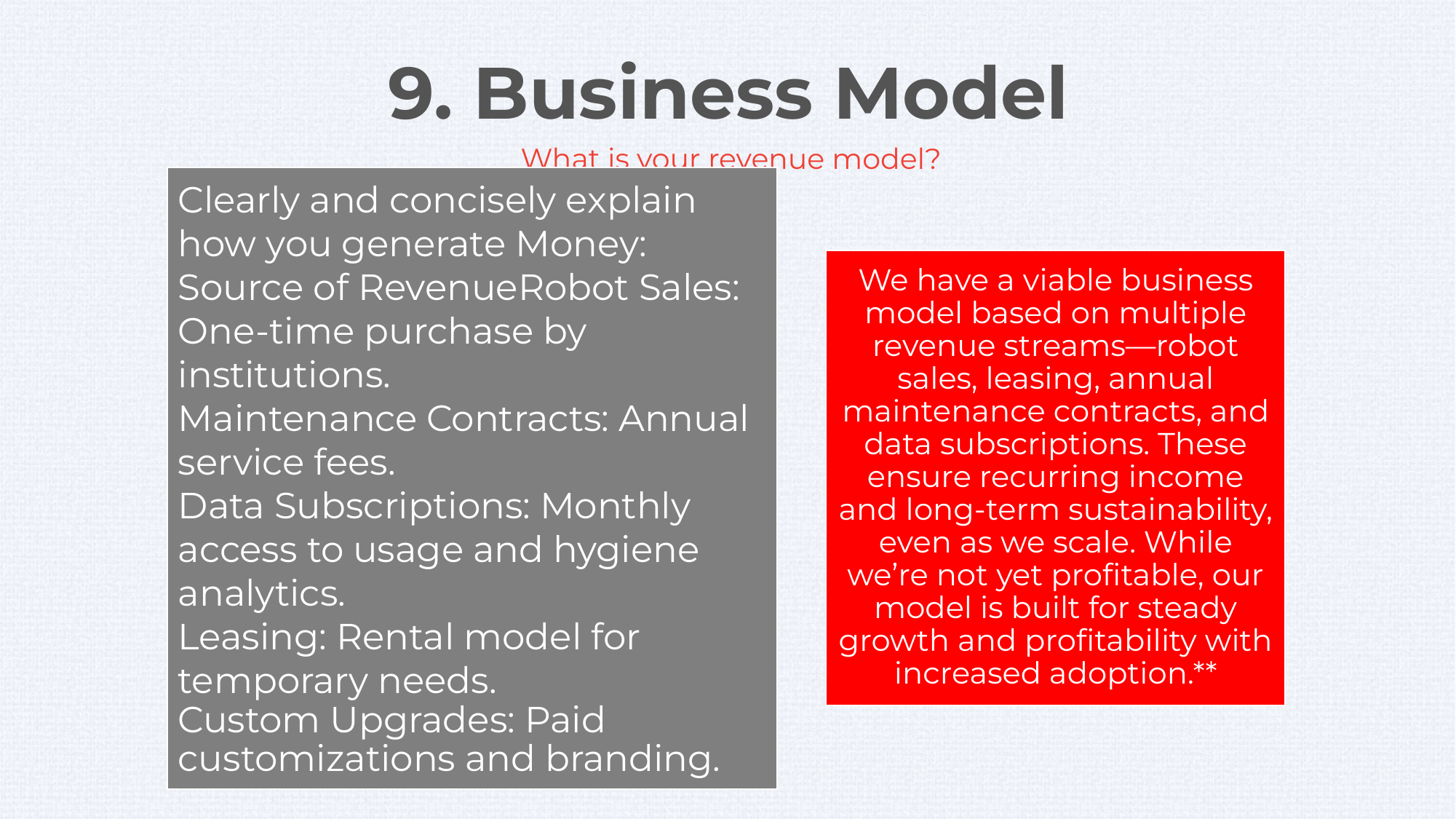

9. Business Model
What is your revenue model?
Clearly and concisely explain how you generate Money: Source of RevenueRobot Sales: One-time purchase by institutions.
Maintenance Contracts: Annual service fees.
Data Subscriptions: Monthly access to usage and hygiene analytics.
Leasing: Rental model for temporary needs.
Custom Upgrades: Paid customizations and branding.
We have a viable business model based on multiple revenue streams—robot sales, leasing, annual maintenance contracts, and data subscriptions. These ensure recurring income and long-term sustainability, even as we scale. While we’re not yet profitable, our model is built for steady growth and profitability with increased adoption.**
LEARN NOW